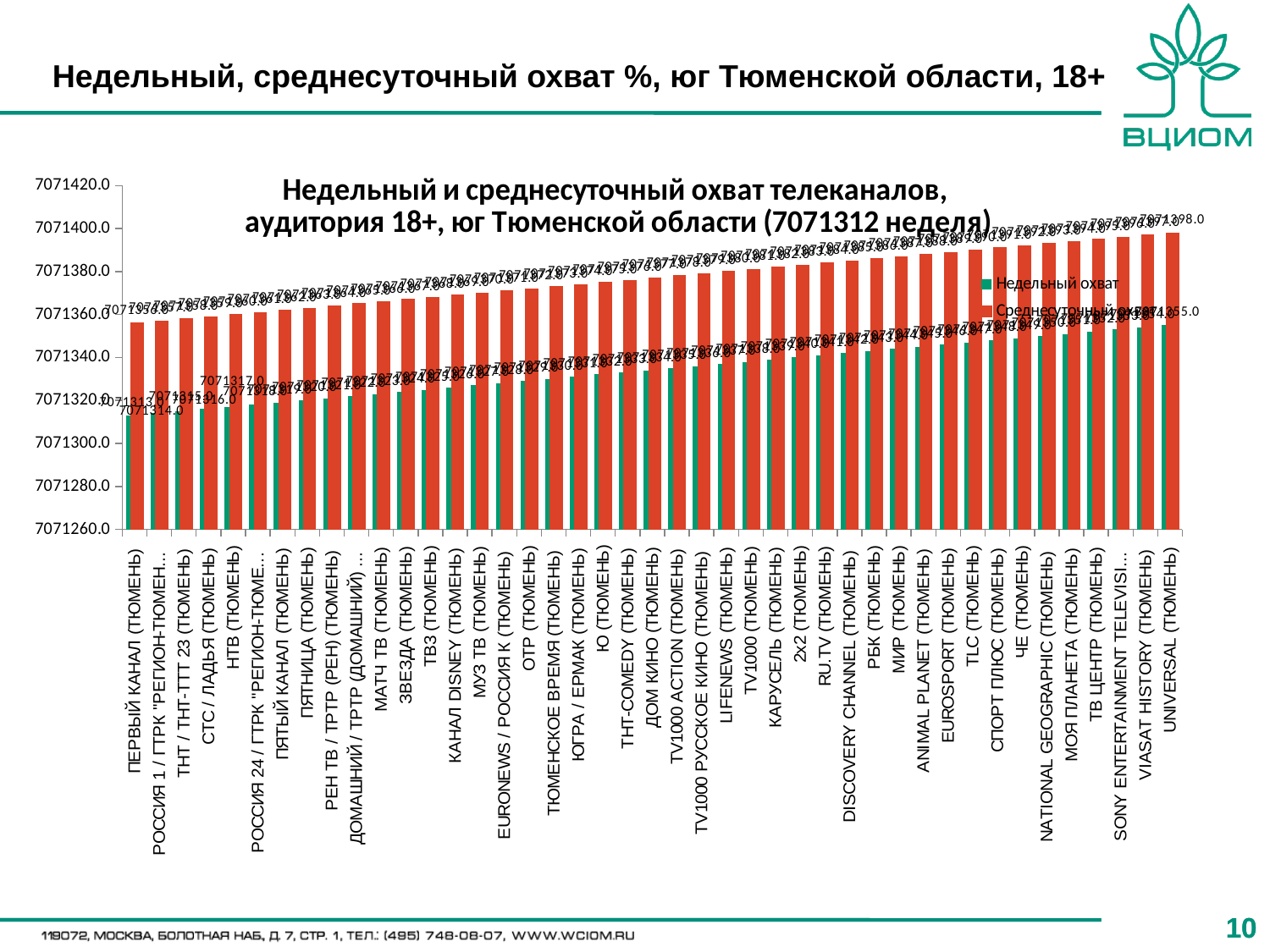

# Недельный, среднесуточный охват %, юг Тюменской области, 18+

### Chart: Недельный и среднесуточный охват телеканалов,
аудитория 18+, юг Тюменской области (7071312 неделя)

| Category | Недельный охват | Среднесуточный охват |
|---|---|---|
| ПЕРВЫЙ КАНАЛ (ТЮМЕНЬ) | 7071313.0 | 7071356.0 |
| РОССИЯ 1 / ГТРК "РЕГИОН-ТЮМЕНЬ" (РОССИЯ 1) (ТЮМЕНЬ) | 7071314.0 | 7071357.0 |
| ТНТ / ТНТ-ТТТ 23 (ТЮМЕНЬ) | 7071315.0 | 7071358.0 |
| СТС / ЛАДЬЯ (ТЮМЕНЬ) | 7071316.0 | 7071359.0 |
| НТВ (ТЮМЕНЬ) | 7071317.0 | 7071360.0 |
| РОССИЯ 24 / ГТРК "РЕГИОН-ТЮМЕНЬ" (РОССИЯ 24) (ТЮМЕНЬ) | 7071318.0 | 7071361.0 |
| ПЯТЫЙ КАНАЛ (ТЮМЕНЬ) | 7071319.0 | 7071362.0 |
| ПЯТНИЦА (ТЮМЕНЬ) | 7071320.0 | 7071363.0 |
| РЕН ТВ / ТРТР (РЕН) (ТЮМЕНЬ) | 7071321.0 | 7071364.0 |
| ДОМАШНИЙ / ТРТР (ДОМАШНИЙ) (ТЮМЕНЬ) | 7071322.0 | 7071365.0 |
| МАТЧ ТВ (ТЮМЕНЬ) | 7071323.0 | 7071366.0 |
| ЗВЕЗДА (ТЮМЕНЬ) | 7071324.0 | 7071367.0 |
| ТВ3 (ТЮМЕНЬ) | 7071325.0 | 7071368.0 |
| КАНАЛ DISNEY (ТЮМЕНЬ) | 7071326.0 | 7071369.0 |
| МУЗ ТВ (ТЮМЕНЬ) | 7071327.0 | 7071370.0 |
| EURONEWS / РОССИЯ К (ТЮМЕНЬ) | 7071328.0 | 7071371.0 |
| ОТР (ТЮМЕНЬ) | 7071329.0 | 7071372.0 |
| ТЮМЕНСКОЕ ВРЕМЯ (ТЮМЕНЬ) | 7071330.0 | 7071373.0 |
| ЮГРА / ЕРМАК (ТЮМЕНЬ) | 7071331.0 | 7071374.0 |
| Ю (ТЮМЕНЬ) | 7071332.0 | 7071375.0 |
| ТНТ-COMEDY (ТЮМЕНЬ) | 7071333.0 | 7071376.0 |
| ДОМ КИНО (ТЮМЕНЬ) | 7071334.0 | 7071377.0 |
| TV1000 ACTION (ТЮМЕНЬ) | 7071335.0 | 7071378.0 |
| TV1000 РУССКОЕ КИНО (ТЮМЕНЬ) | 7071336.0 | 7071379.0 |
| LIFENEWS (ТЮМЕНЬ) | 7071337.0 | 7071380.0 |
| TV1000 (ТЮМЕНЬ) | 7071338.0 | 7071381.0 |
| КАРУСЕЛЬ (ТЮМЕНЬ) | 7071339.0 | 7071382.0 |
| 2х2 (ТЮМЕНЬ) | 7071340.0 | 7071383.0 |
| RU.TV (ТЮМЕНЬ) | 7071341.0 | 7071384.0 |
| DISCOVERY CHANNEL (ТЮМЕНЬ) | 7071342.0 | 7071385.0 |
| РБК (ТЮМЕНЬ) | 7071343.0 | 7071386.0 |
| МИР (ТЮМЕНЬ) | 7071344.0 | 7071387.0 |
| ANIMAL PLANET (ТЮМЕНЬ) | 7071345.0 | 7071388.0 |
| EUROSPORT (ТЮМЕНЬ) | 7071346.0 | 7071389.0 |
| TLC (ТЮМЕНЬ) | 7071347.0 | 7071390.0 |
| СПОРТ ПЛЮС (ТЮМЕНЬ) | 7071348.0 | 7071391.0 |
| ЧЕ (ТЮМЕНЬ) | 7071349.0 | 7071392.0 |
| NATIONAL GEOGRAPHIC (ТЮМЕНЬ) | 7071350.0 | 7071393.0 |
| МОЯ ПЛАНЕТА (ТЮМЕНЬ) | 7071351.0 | 7071394.0 |
| ТВ ЦЕНТР (ТЮМЕНЬ) | 7071352.0 | 7071395.0 |
| SONY ENTERTAINMENT TELEVISION (ТЮМЕНЬ) | 7071353.0 | 7071396.0 |
| VIASAT HISTORY (ТЮМЕНЬ) | 7071354.0 | 7071397.0 |
| UNIVERSAL (ТЮМЕНЬ) | 7071355.0 | 7071398.0 |